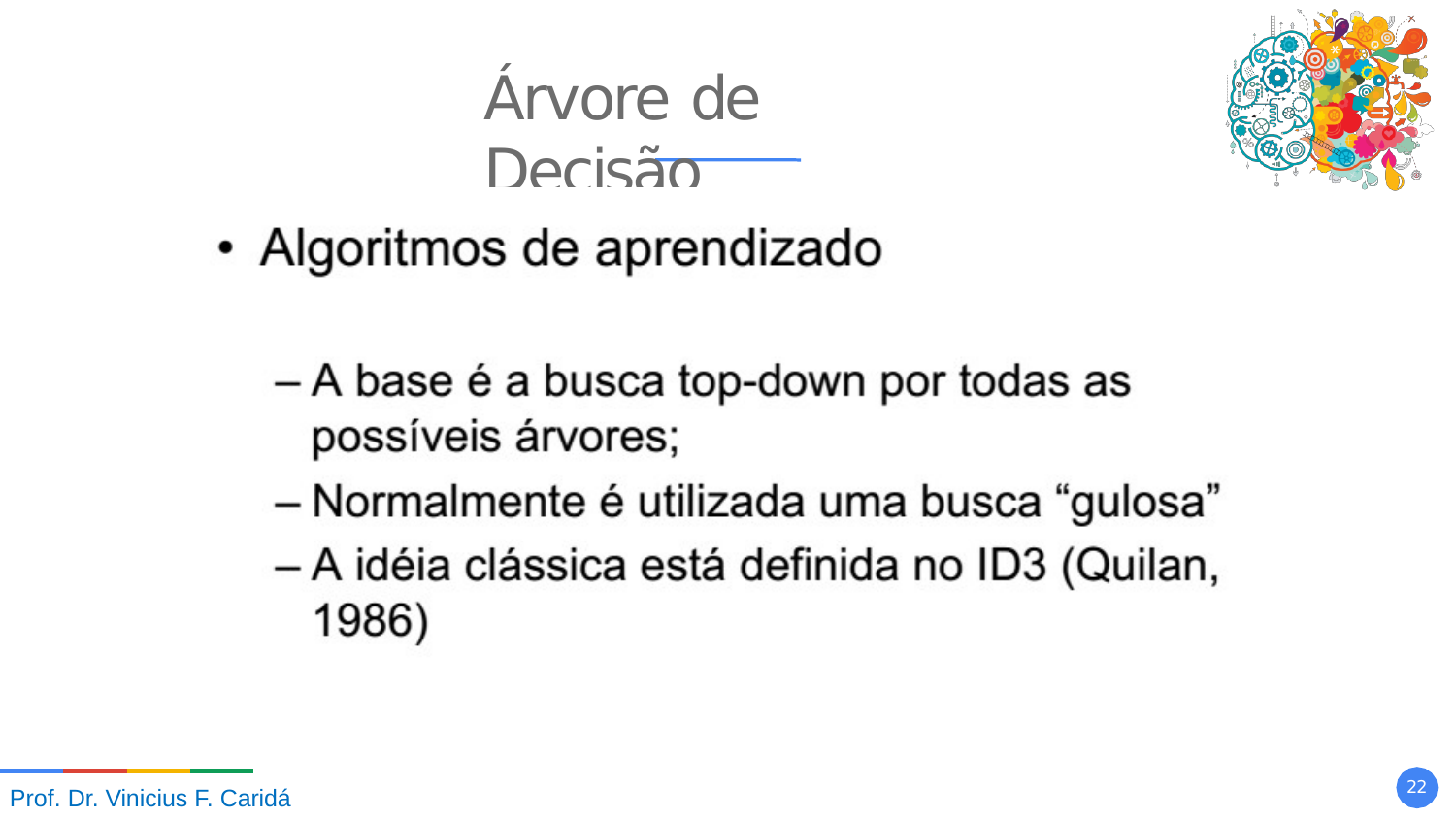

# Árvore de Decisão

22
Prof. Dr. Vinicius F. Caridá